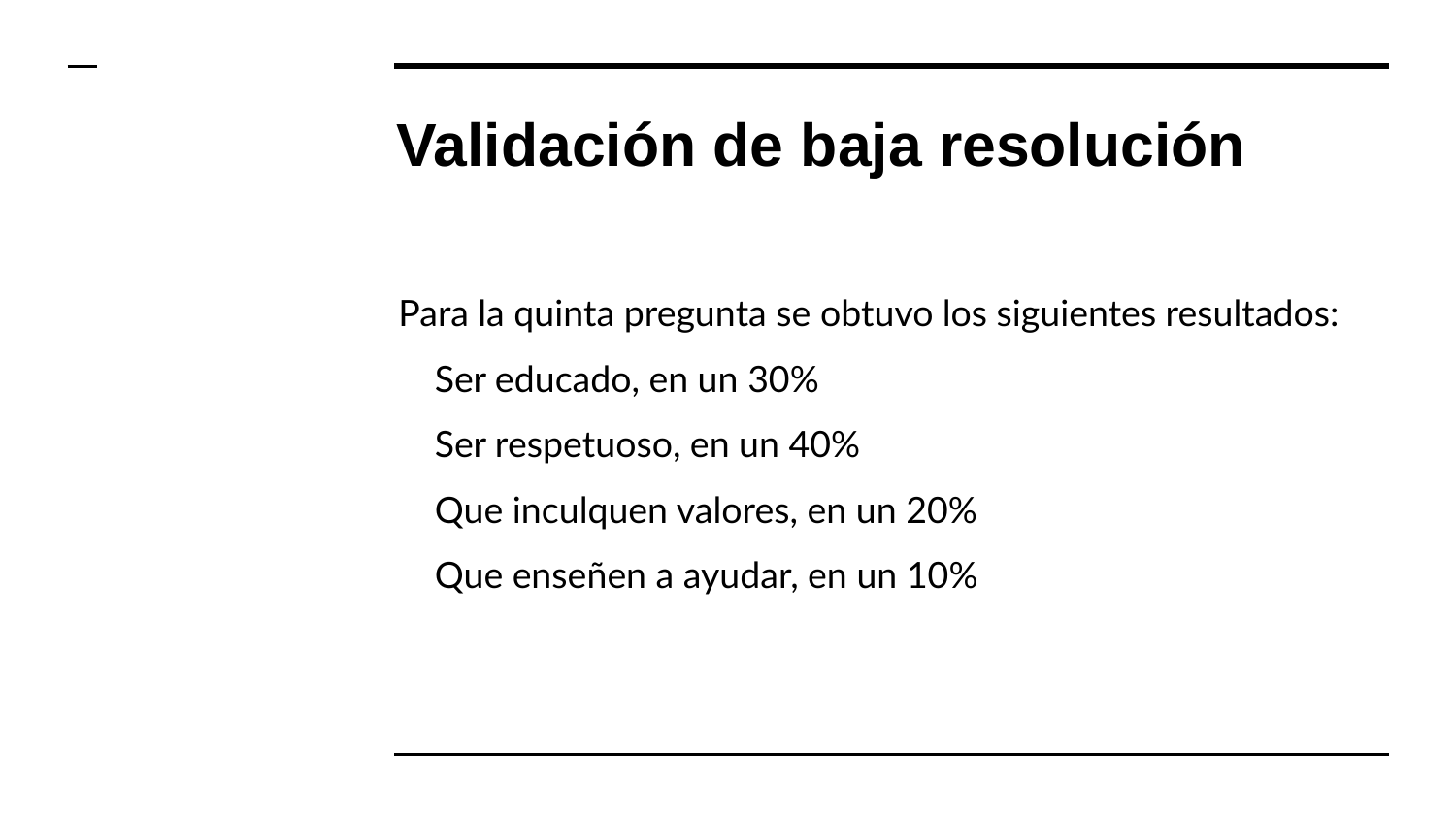

# Validación de baja resolución
Para la quinta pregunta se obtuvo los siguientes resultados:
Ser educado, en un 30%
Ser respetuoso, en un 40%
Que inculquen valores, en un 20%
Que enseñen a ayudar, en un 10%